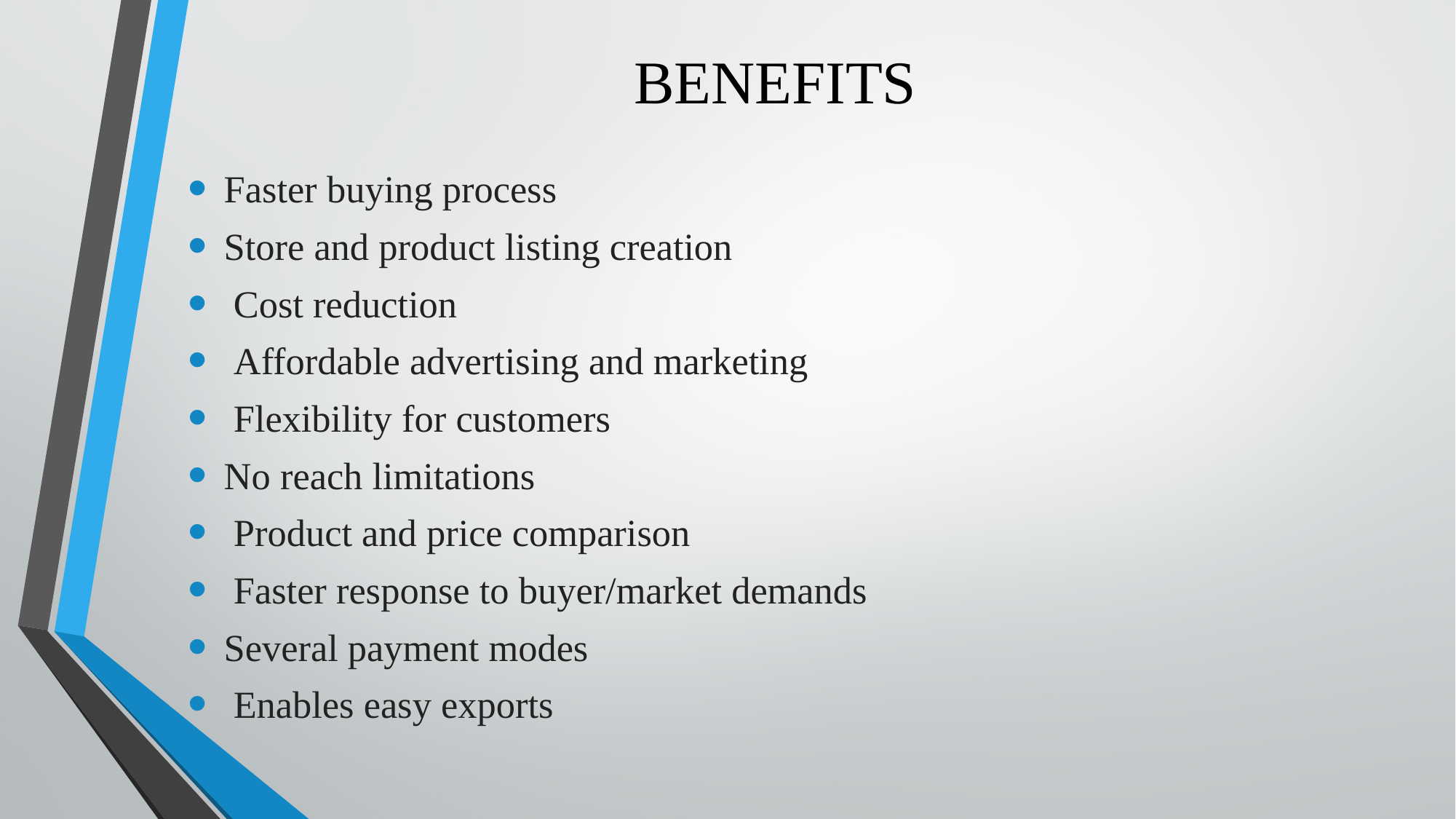

# BENEFITS
Faster buying process
Store and product listing creation
 Cost reduction
 Affordable advertising and marketing
 Flexibility for customers
No reach limitations
 Product and price comparison
 Faster response to buyer/market demands
Several payment modes
 Enables easy exports